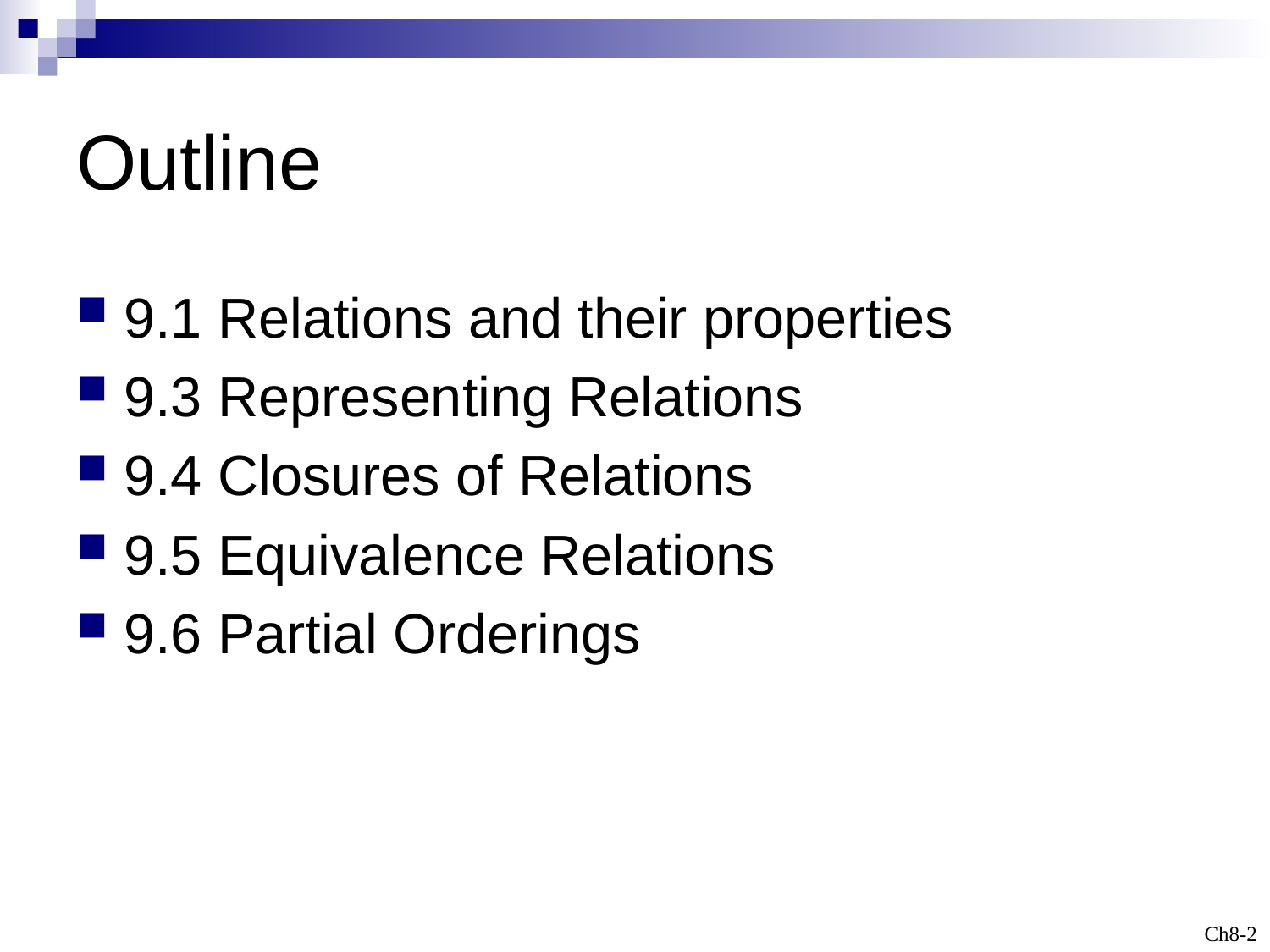

# Outline
9.1 Relations and their properties
9.3 Representing Relations
9.4 Closures of Relations
9.5 Equivalence Relations
9.6 Partial Orderings

Ch8-2